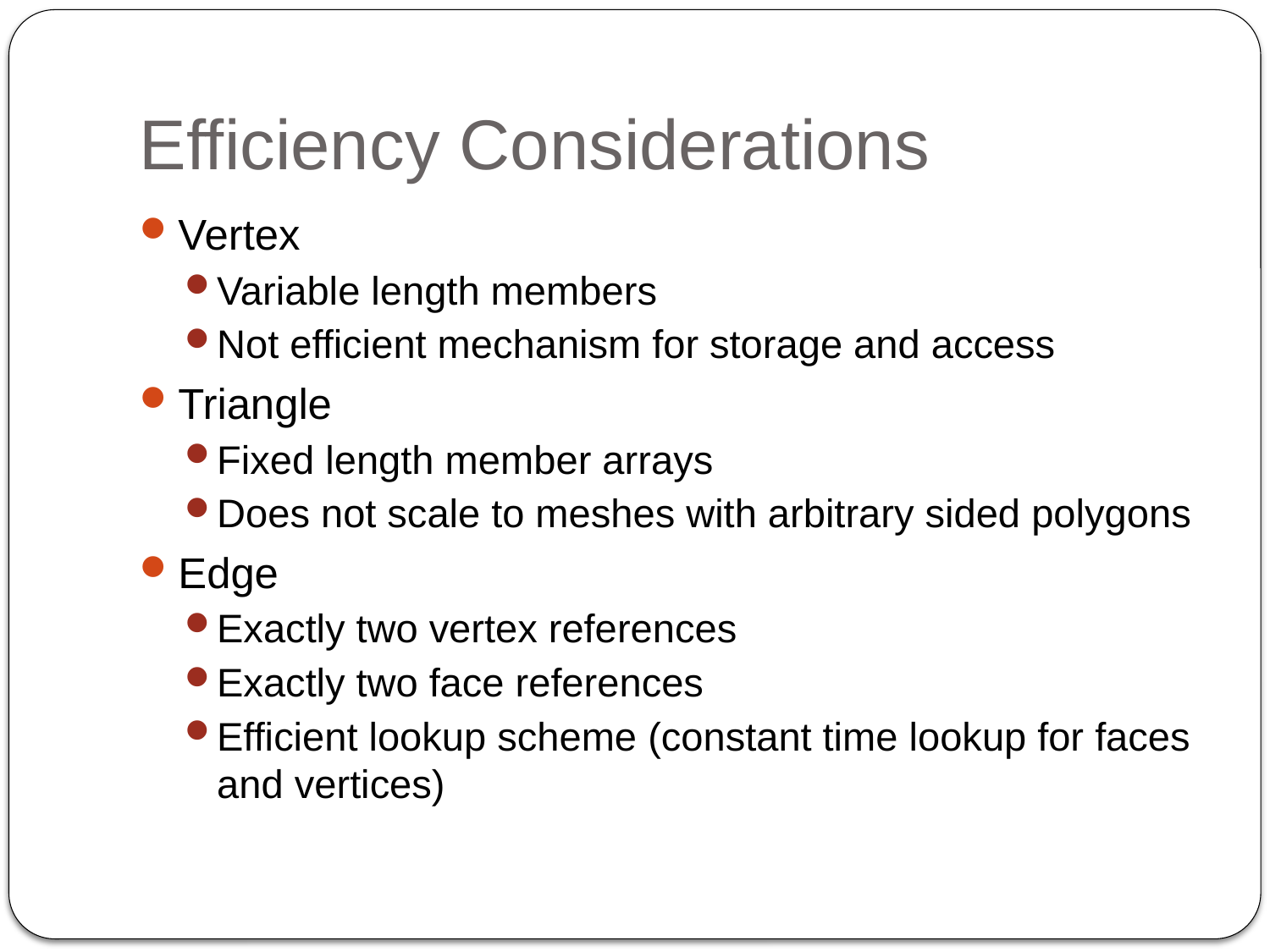

# Efficiency Considerations
Vertex
Variable length members
Not efficient mechanism for storage and access
Triangle
Fixed length member arrays
Does not scale to meshes with arbitrary sided polygons
Edge
Exactly two vertex references
Exactly two face references
Efficient lookup scheme (constant time lookup for faces and vertices)